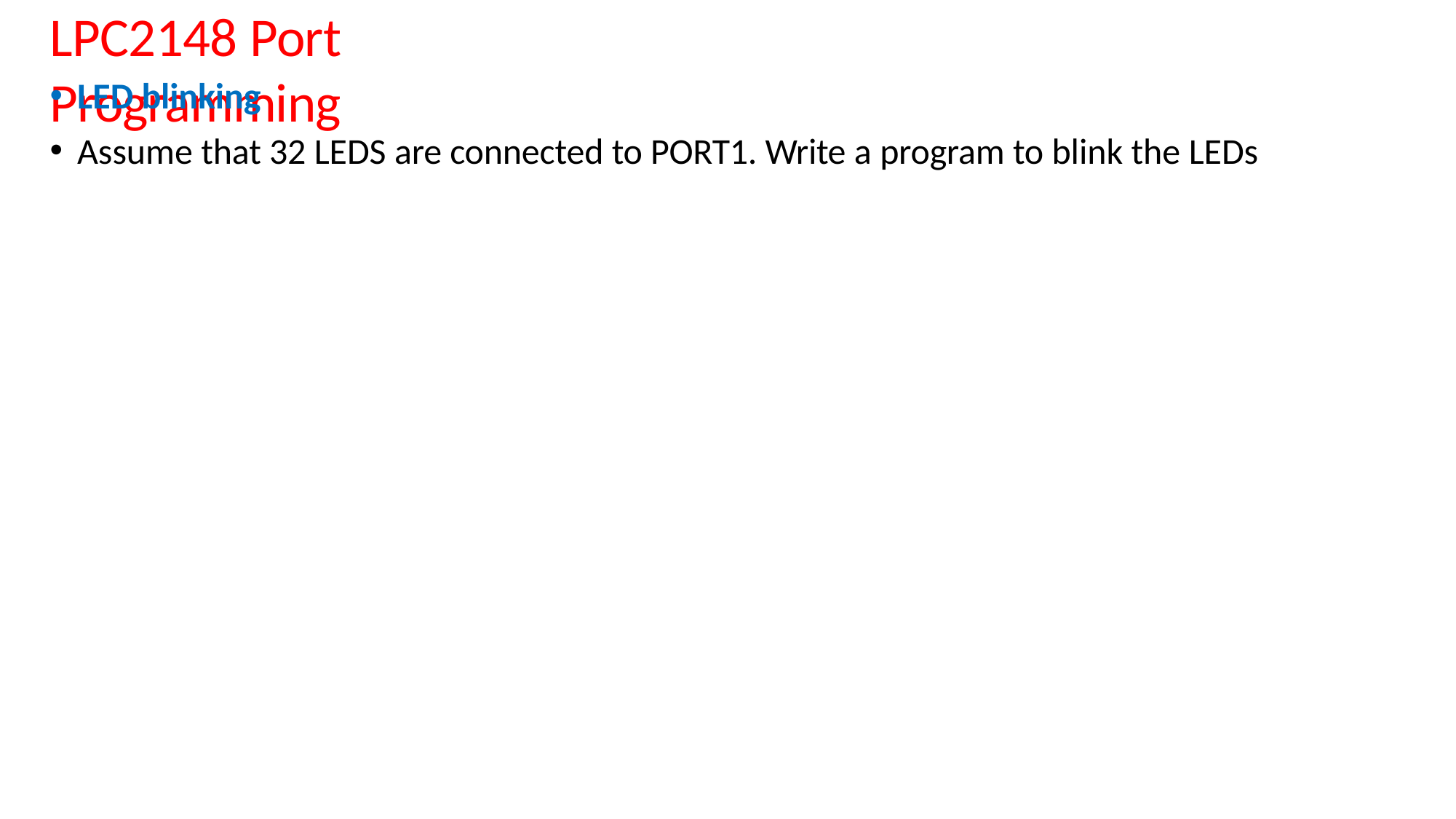

# LPC2148 Port Programming
LED blinking
Assume that 32 LEDS are connected to PORT1. Write a program to blink the LEDs